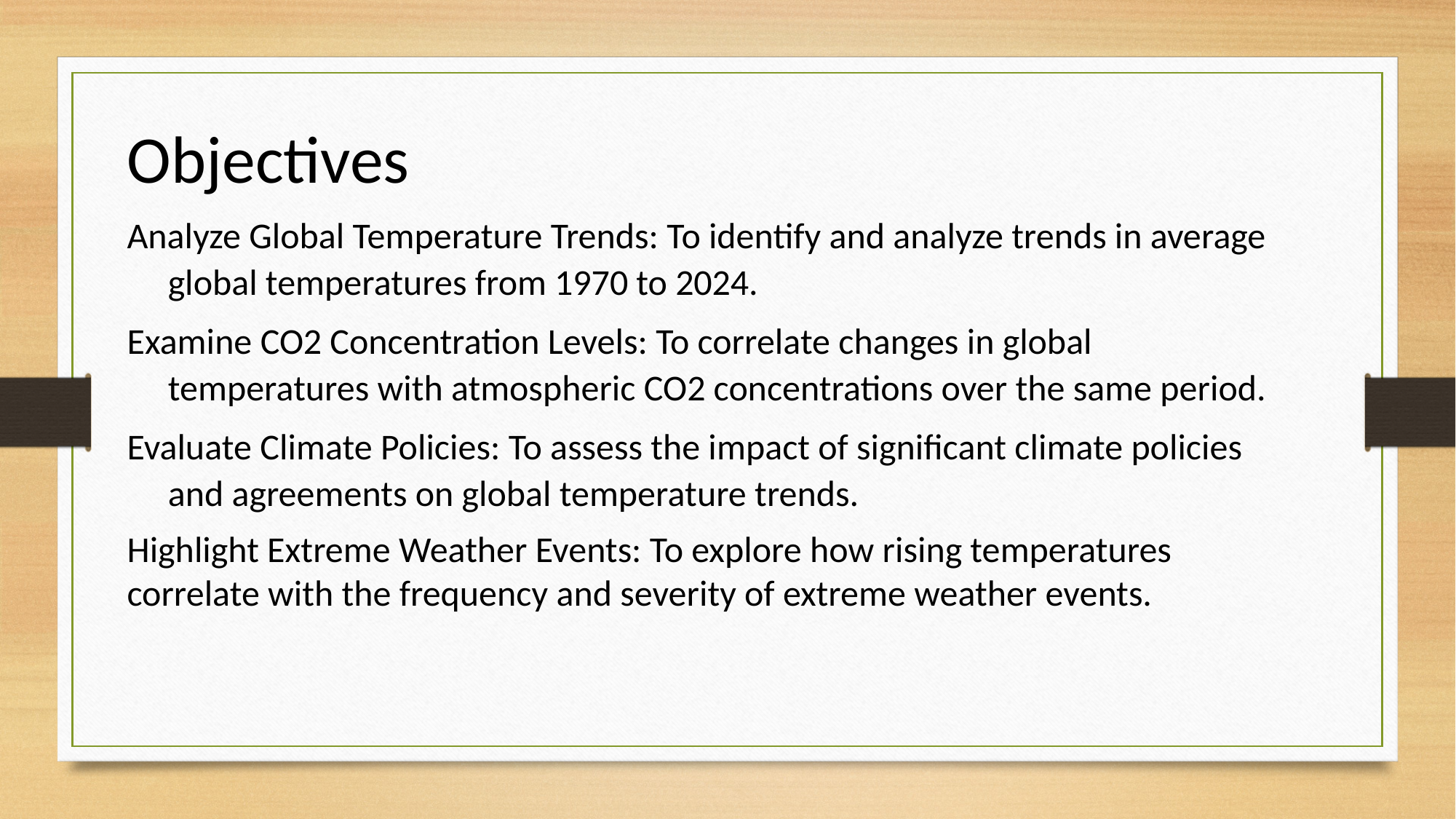

Objectives
Analyze Global Temperature Trends: To identify and analyze trends in average global temperatures from 1970 to 2024.
Examine CO2 Concentration Levels: To correlate changes in global temperatures with atmospheric CO2 concentrations over the same period.
Evaluate Climate Policies: To assess the impact of significant climate policies and agreements on global temperature trends.
Highlight Extreme Weather Events: To explore how rising temperatures correlate with the frequency and severity of extreme weather events.